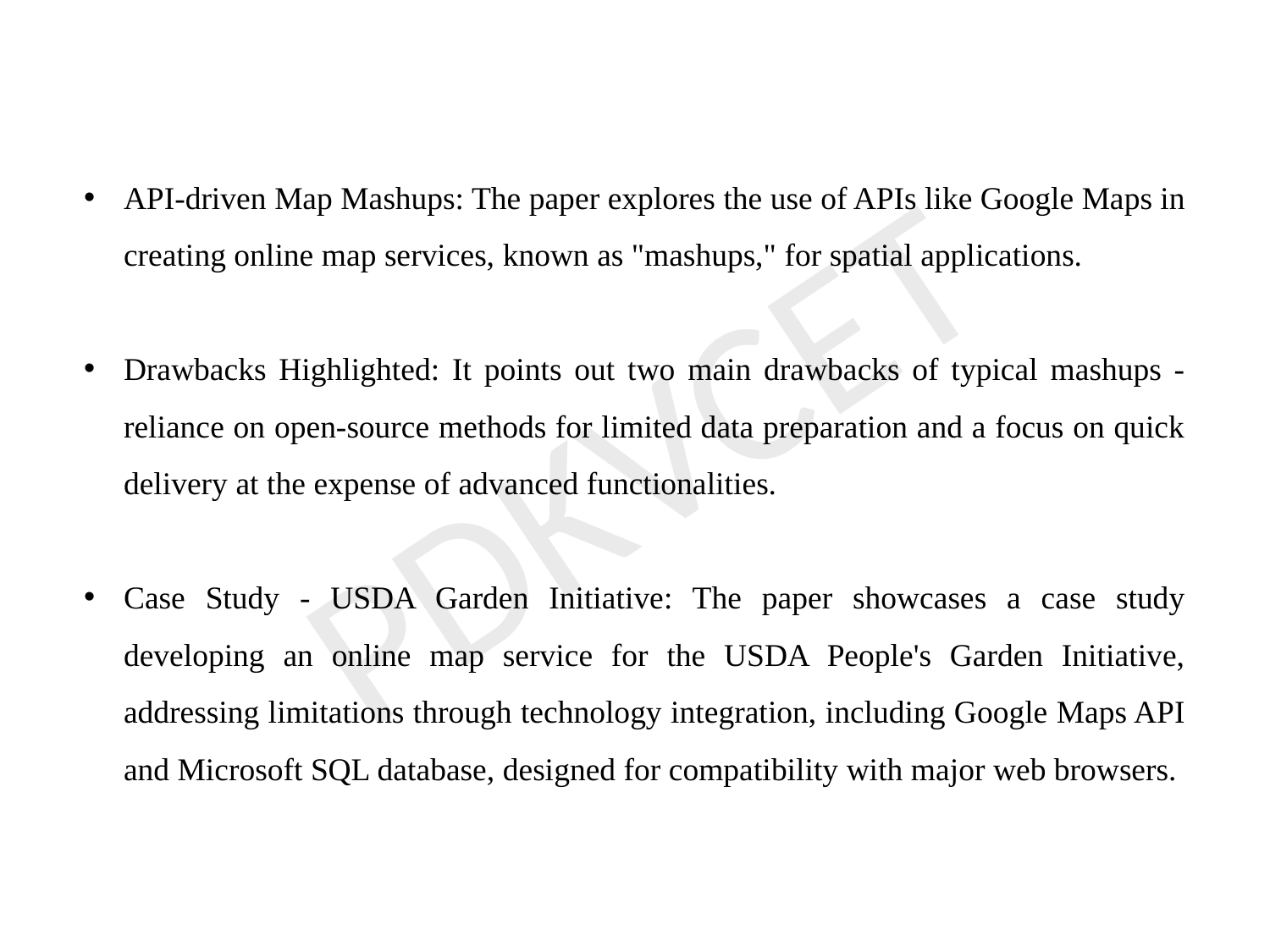

API-driven Map Mashups: The paper explores the use of APIs like Google Maps in creating online map services, known as "mashups," for spatial applications.

Drawbacks Highlighted: It points out two main drawbacks of typical mashups - reliance on open-source methods for limited data preparation and a focus on quick delivery at the expense of advanced functionalities.

Case Study - USDA Garden Initiative: The paper showcases a case study developing an online map service for the USDA People's Garden Initiative, addressing limitations through technology integration, including Google Maps API and Microsoft SQL database, designed for compatibility with major web browsers.
PDKVCET